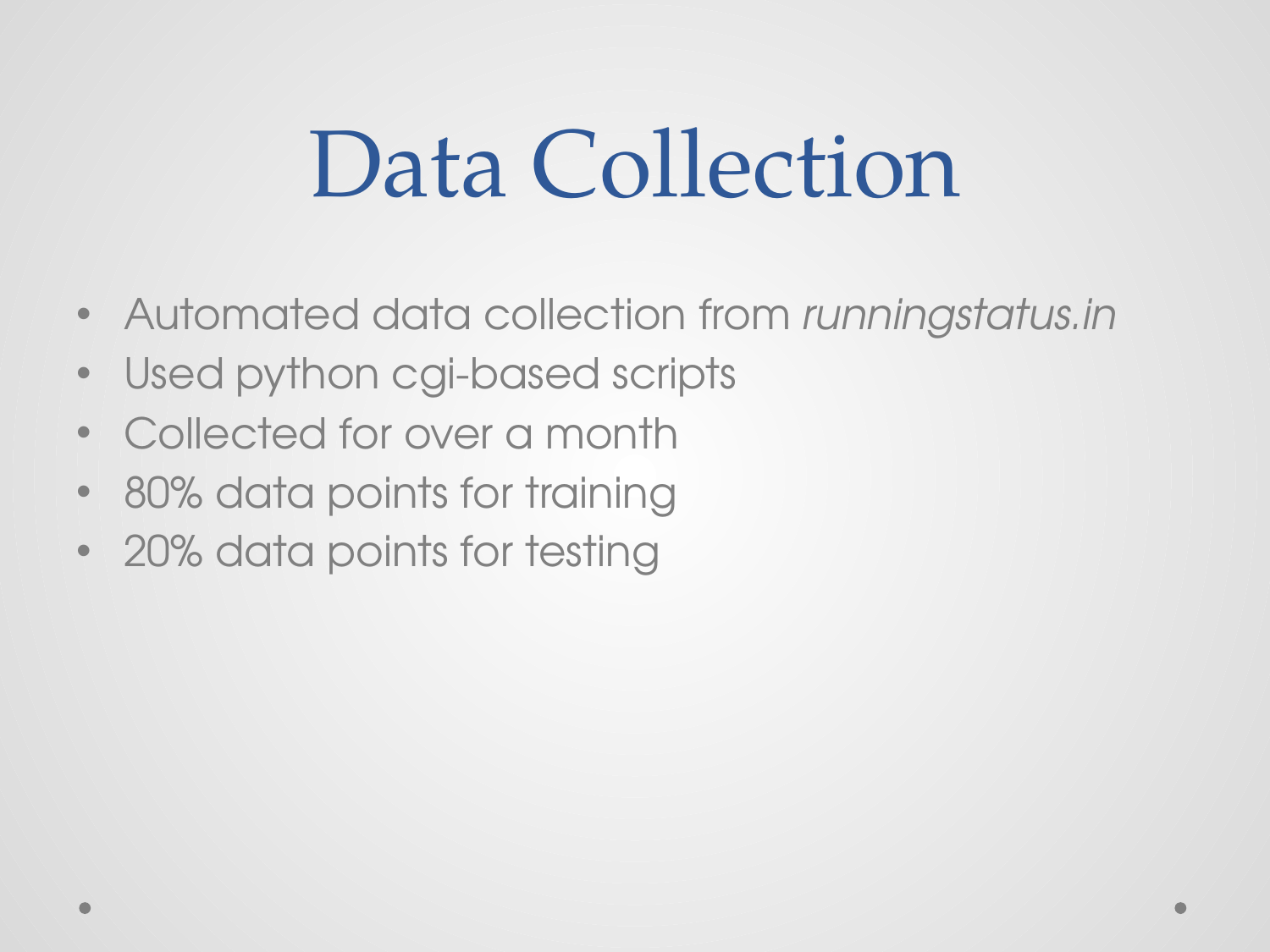

# Data Collection

Automated data collection from runningstatus.in
Used python cgi-based scripts
Collected for over a month
80% data points for training
20% data points for testing